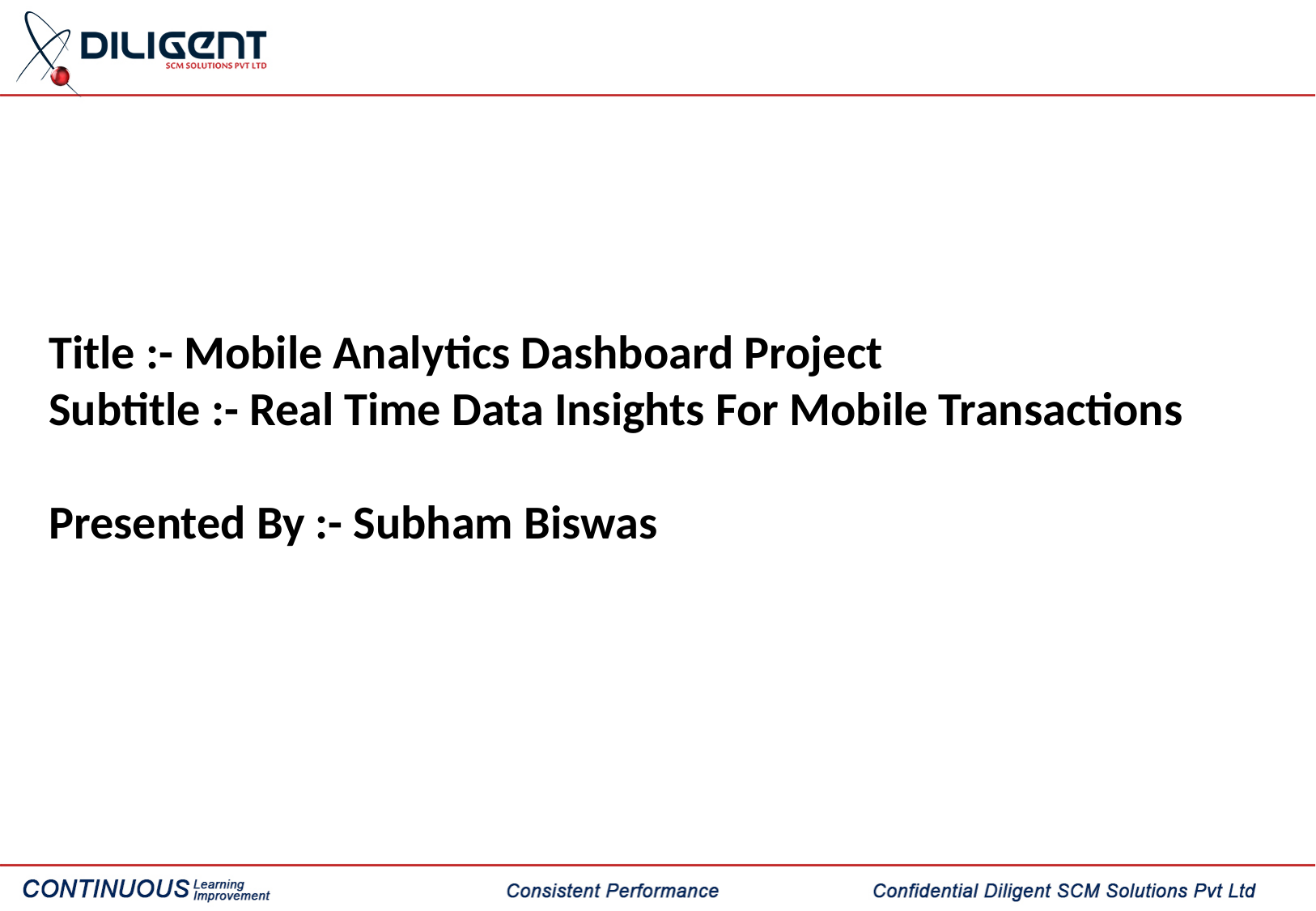

Title :- Mobile Analytics Dashboard Project
Subtitle :- Real Time Data Insights For Mobile Transactions

Presented By :- Subham Biswas
1